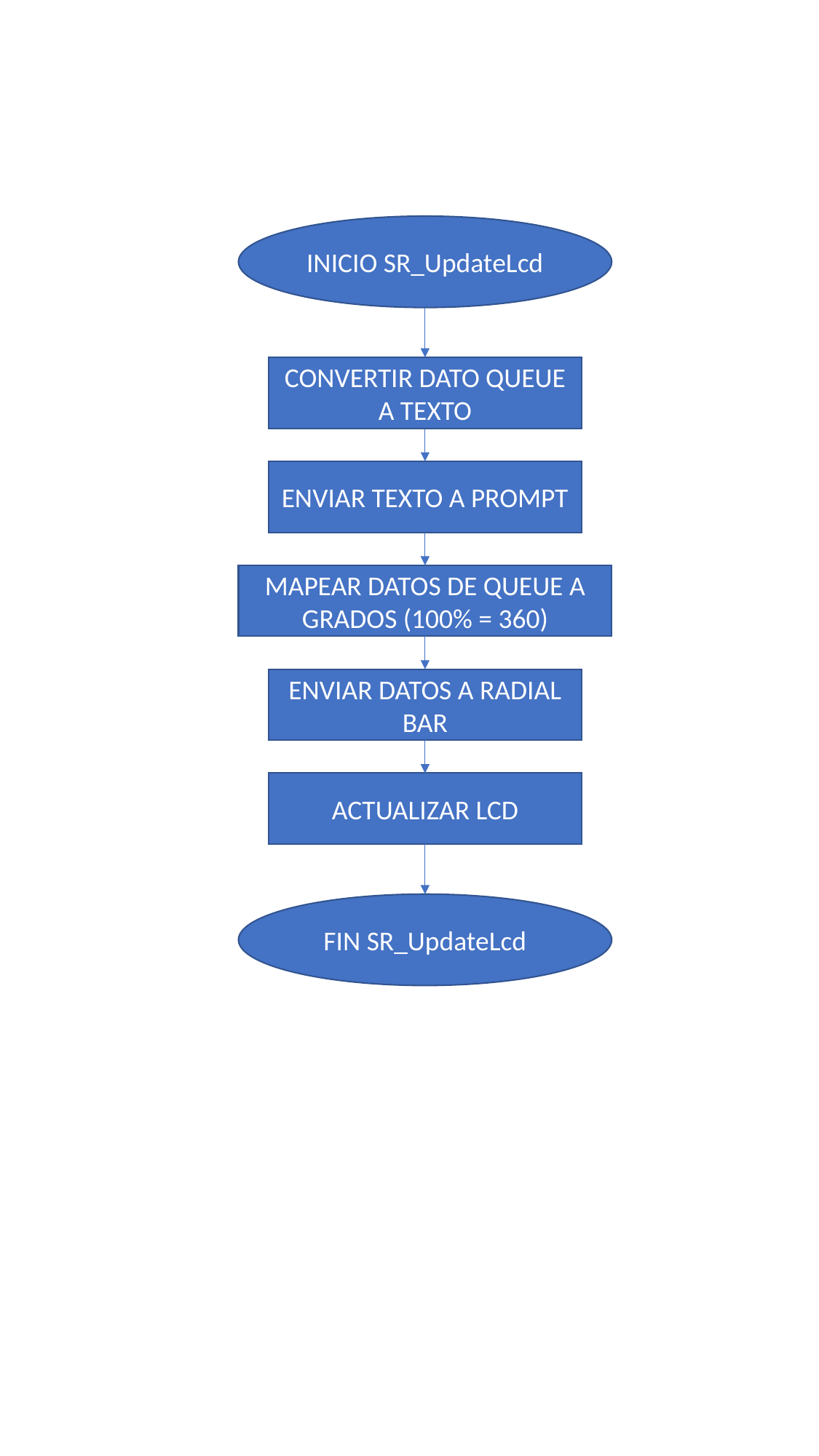

INICIO SR_UpdateLcd
CONVERTIR DATO QUEUE A TEXTO
ENVIAR TEXTO A PROMPT
MAPEAR DATOS DE QUEUE A GRADOS (100% = 360)
ENVIAR DATOS A RADIAL BAR
ACTUALIZAR LCD
FIN SR_UpdateLcd